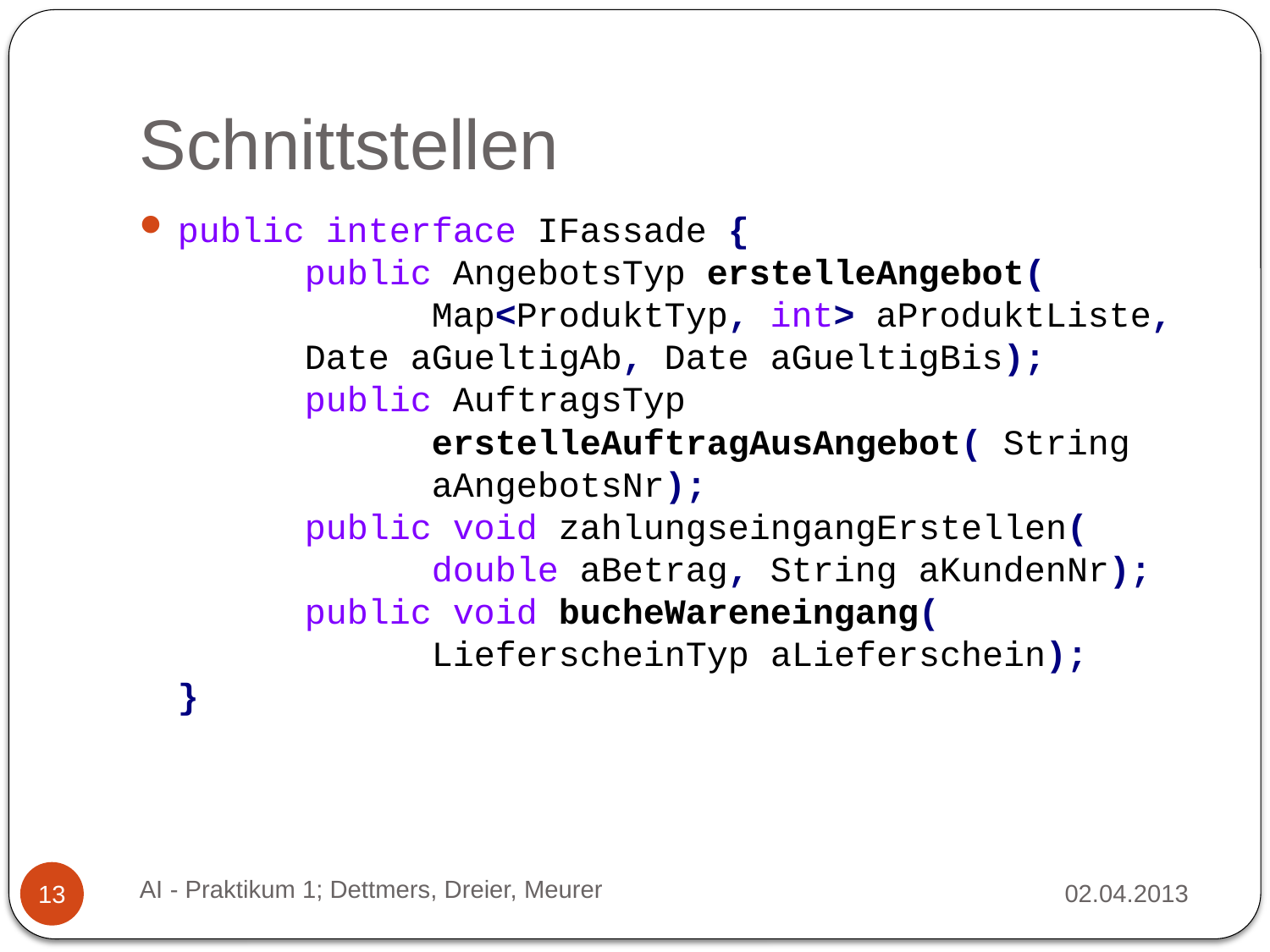

# Schnittstellen
public interface IFassade {
	public AngebotsTyp erstelleAngebot( 			Map<ProduktTyp, int> aProduktListe, 		Date aGueltigAb, Date aGueltigBis);
	public AuftragsTyp 						erstelleAuftragAusAngebot( String 			aAngebotsNr);
	public void zahlungseingangErstellen( 			double aBetrag, String aKundenNr);
	public void bucheWareneingang( 				LieferscheinTyp aLieferschein);
}
AI - Praktikum 1; Dettmers, Dreier, Meurer
02.04.2013
13